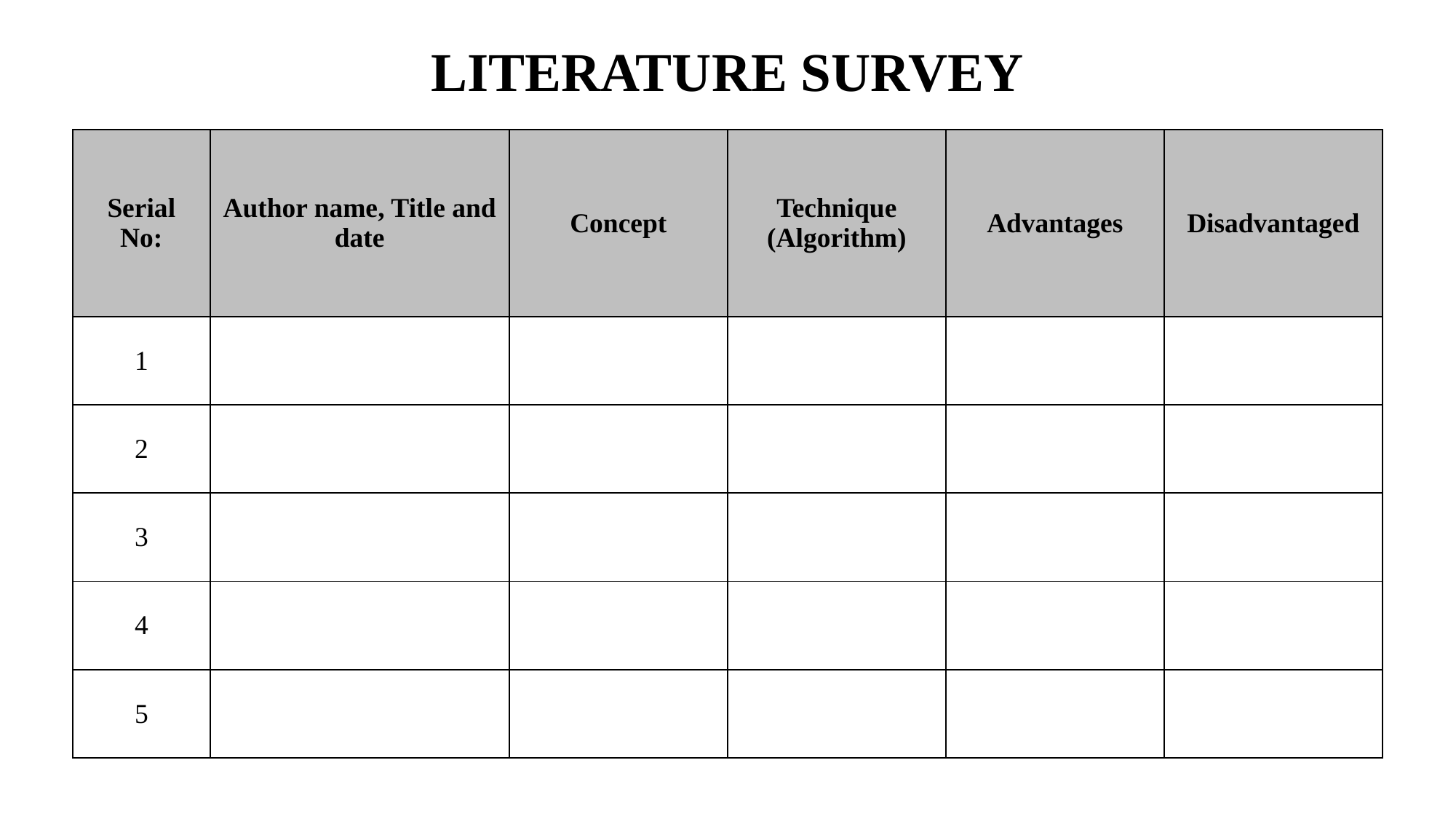

# LITERATURE SURVEY
| Serial No: | Author name, Title and date | Concept | Technique (Algorithm) | Advantages | Disadvantaged |
| --- | --- | --- | --- | --- | --- |
| 1 |  |  |  |  |  |
| 2 |  |  |  |  |  |
| 3 |  |  |  |  |  |
| 4 |  |  |  |  |  |
| 5 |  |  |  |  |  |